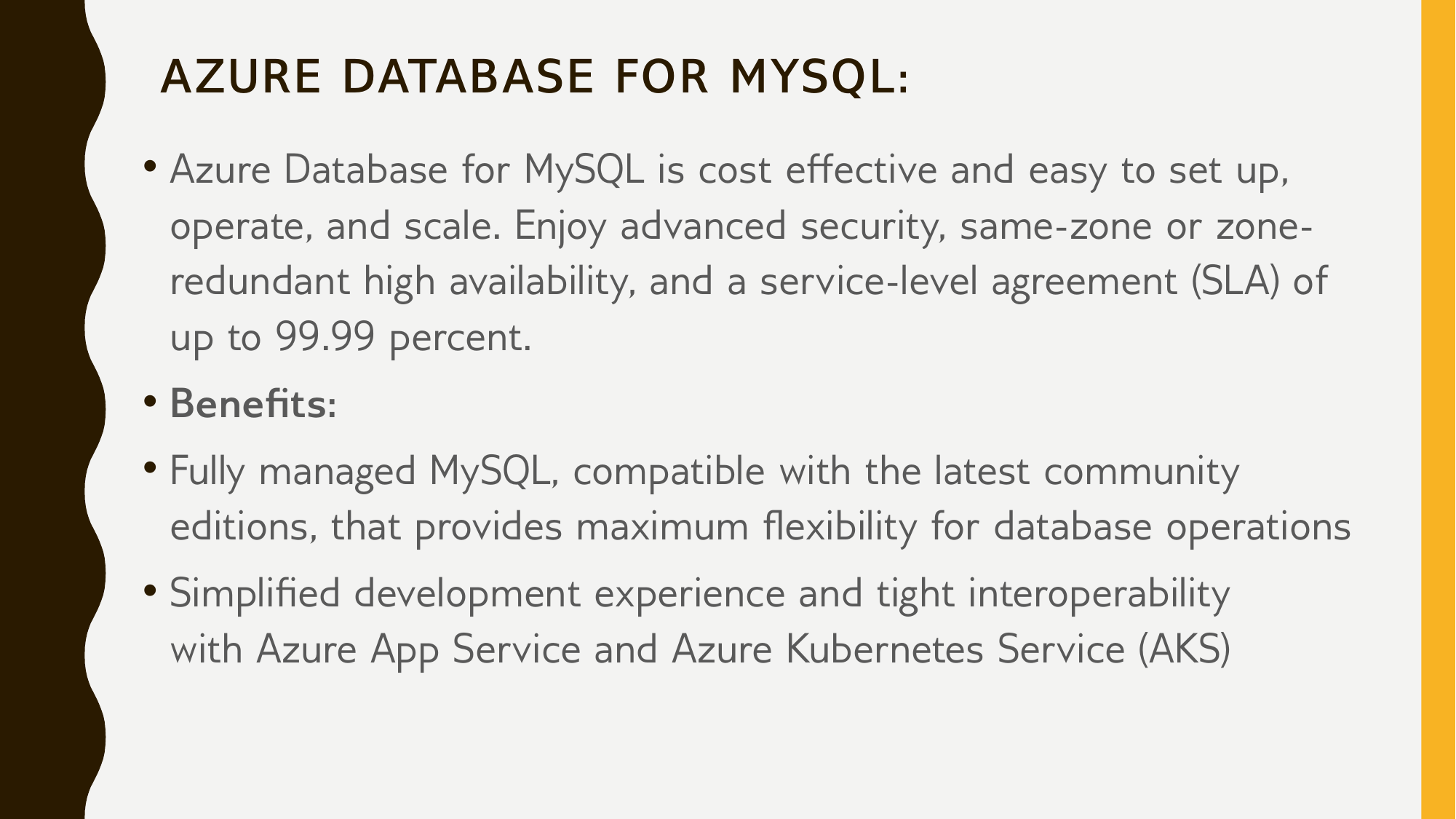

# Azure database For MySql:
Azure Database for MySQL is cost effective and easy to set up, operate, and scale. Enjoy advanced security, same-zone or zone-redundant high availability, and a service-level agreement (SLA) of up to 99.99 percent.
Benefits:
Fully managed MySQL, compatible with the latest community editions, that provides maximum flexibility for database operations
Simplified development experience and tight interoperability with Azure App Service and Azure Kubernetes Service (AKS)